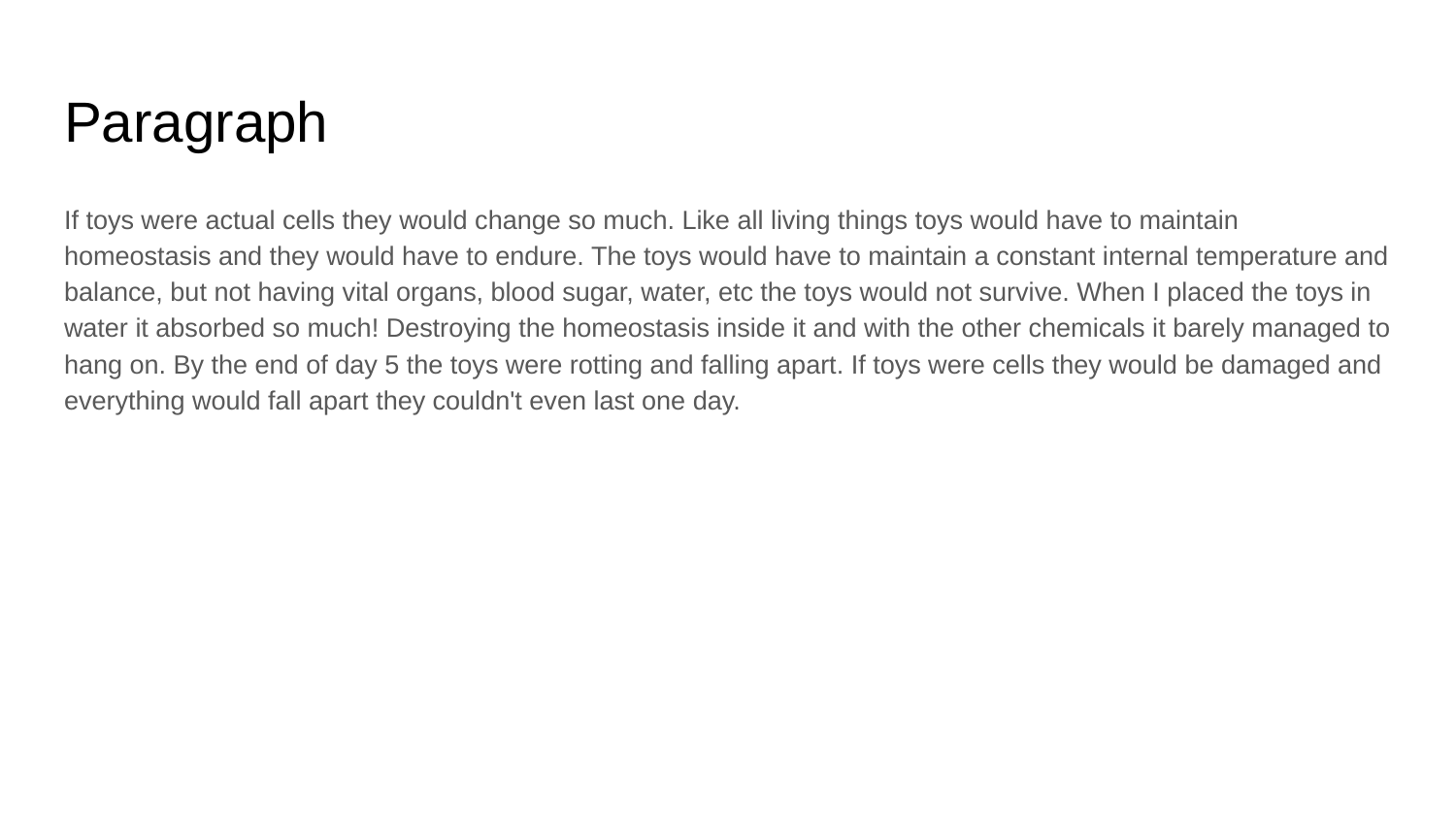

# Paragraph
If toys were actual cells they would change so much. Like all living things toys would have to maintain homeostasis and they would have to endure. The toys would have to maintain a constant internal temperature and balance, but not having vital organs, blood sugar, water, etc the toys would not survive. When I placed the toys in water it absorbed so much! Destroying the homeostasis inside it and with the other chemicals it barely managed to hang on. By the end of day 5 the toys were rotting and falling apart. If toys were cells they would be damaged and everything would fall apart they couldn't even last one day.